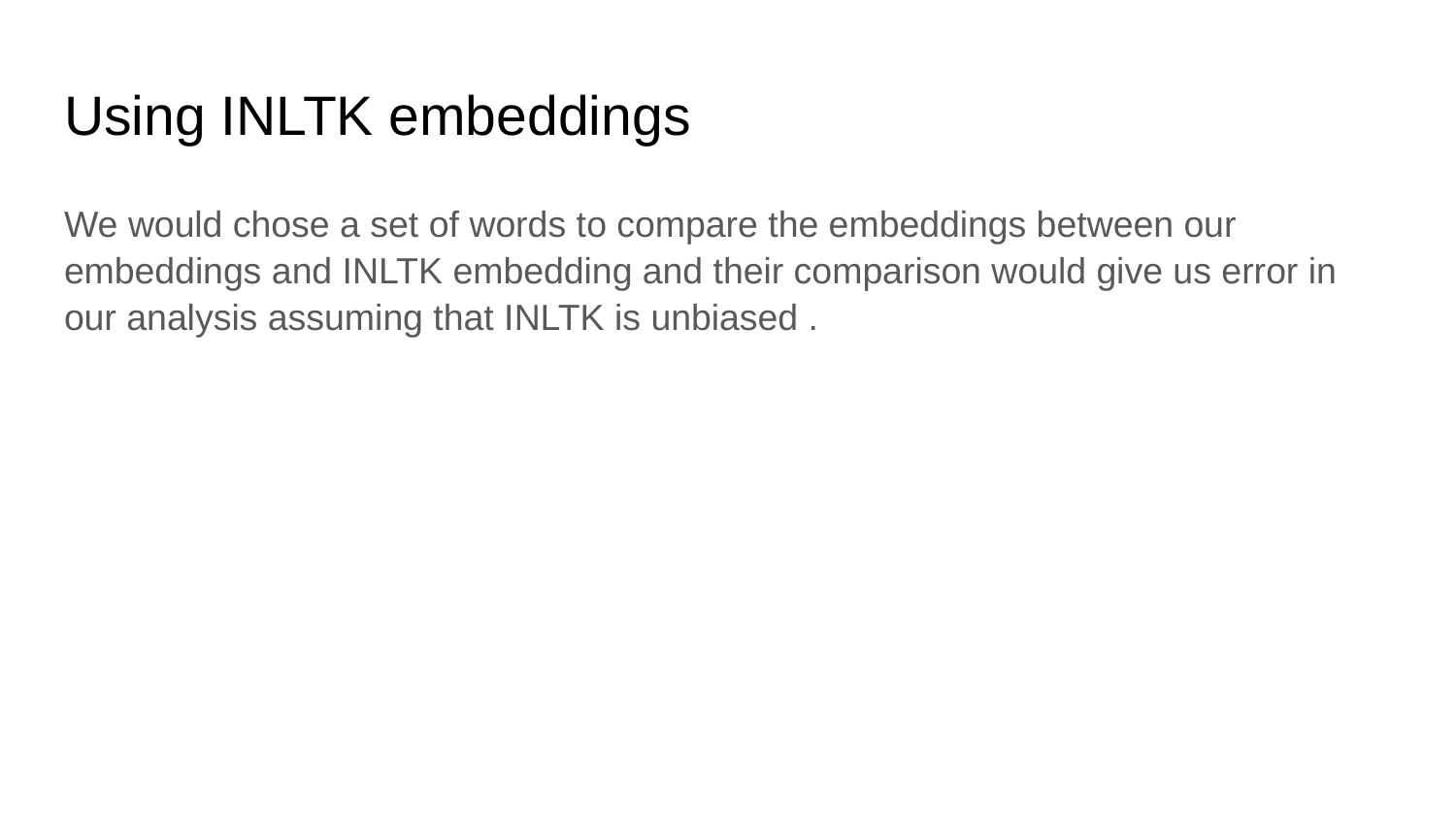

# Using INLTK embeddings
We would chose a set of words to compare the embeddings between our embeddings and INLTK embedding and their comparison would give us error in our analysis assuming that INLTK is unbiased .